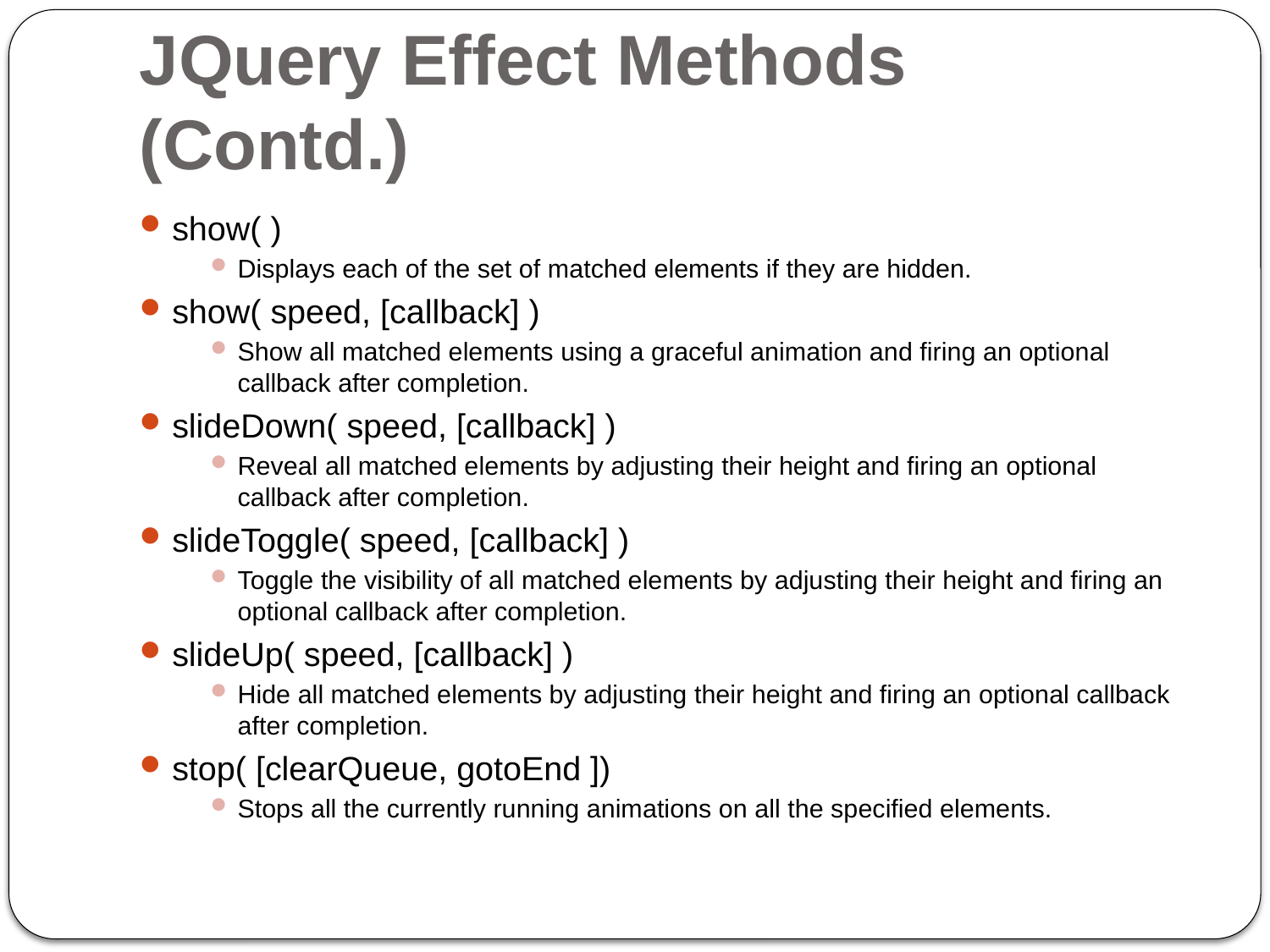

# JQuery Effect Methods (Contd.)
show( )
Displays each of the set of matched elements if they are hidden.
show( speed, [callback] )
Show all matched elements using a graceful animation and firing an optional callback after completion.
slideDown( speed, [callback] )
Reveal all matched elements by adjusting their height and firing an optional callback after completion.
slideToggle( speed, [callback] )
Toggle the visibility of all matched elements by adjusting their height and firing an optional callback after completion.
slideUp( speed, [callback] )
Hide all matched elements by adjusting their height and firing an optional callback after completion.
stop( [clearQueue, gotoEnd ])
Stops all the currently running animations on all the specified elements.